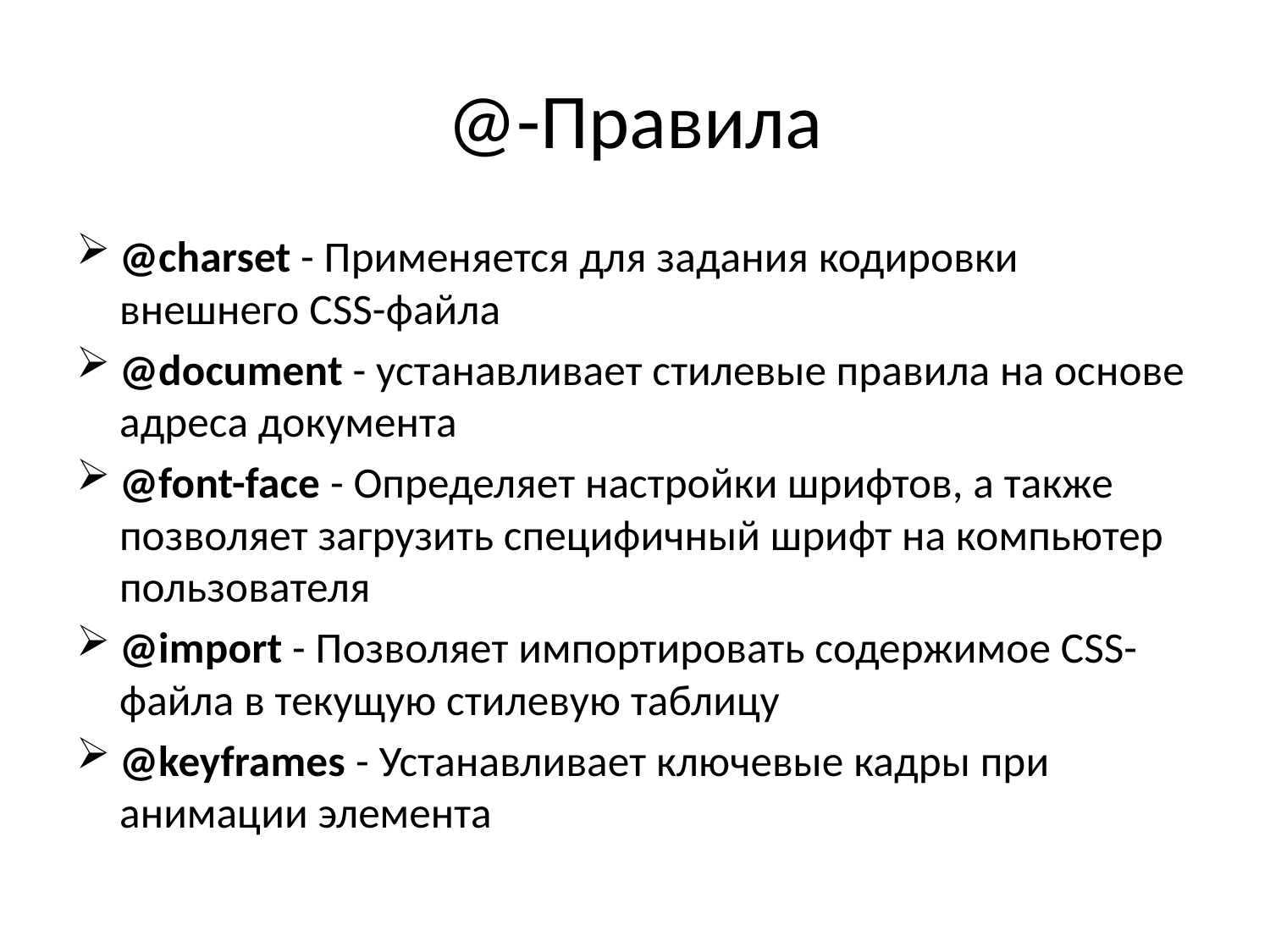

# @-Правила
@charset - Применяется для задания кодировки внешнего CSS-файла
@document - устанавливает стилевые правила на основе адреса документа
@font-face - Определяет настройки шрифтов, а также позволяет загрузить специфичный шрифт на компьютер пользователя
@import - Позволяет импортировать содержимое CSS-файла в текущую стилевую таблицу
@keyframes - Устанавливает ключевые кадры при анимации элемента